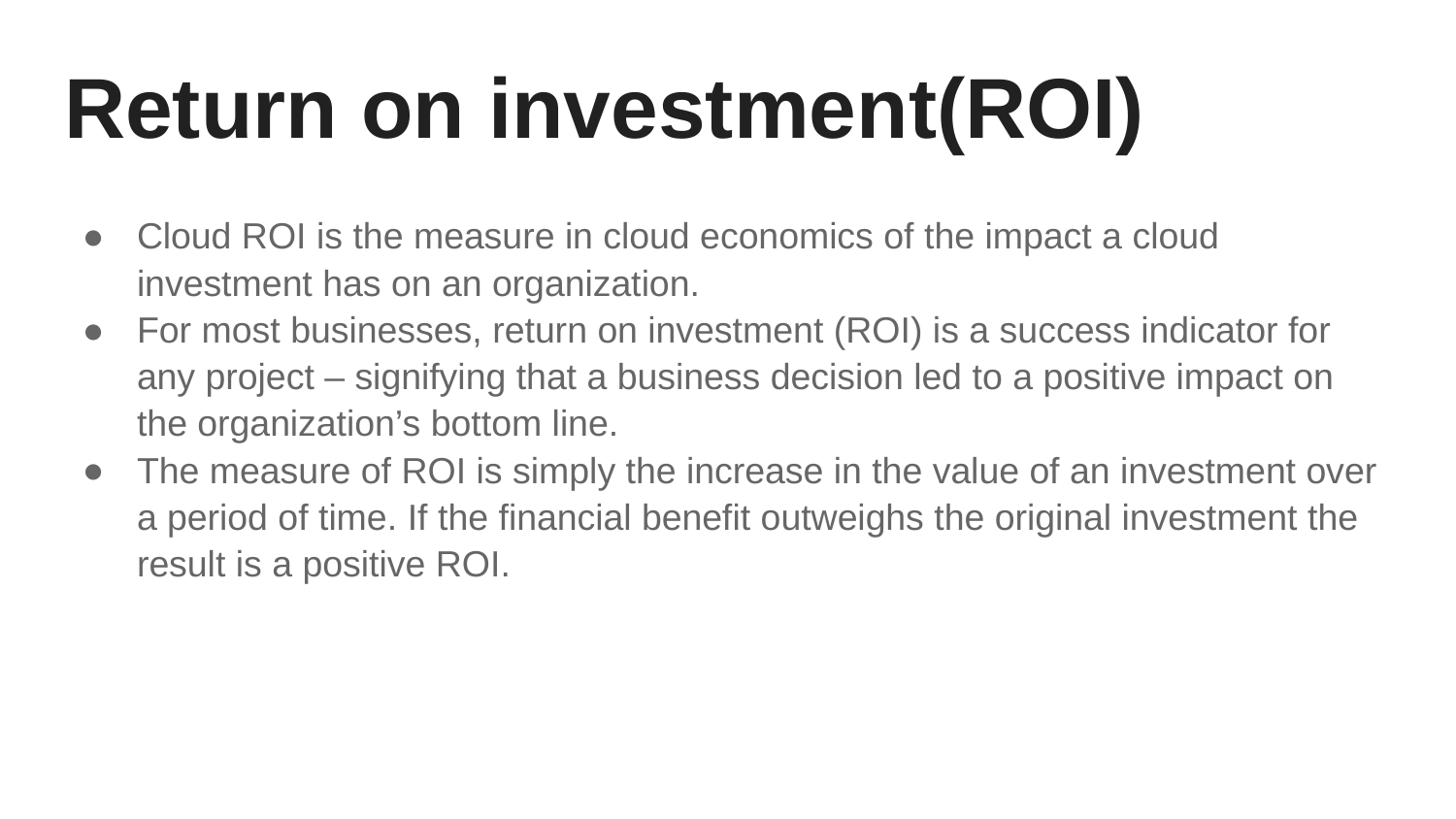

# Return on investment(ROI)
Cloud ROI is the measure in cloud economics of the impact a cloud investment has on an organization.
For most businesses, return on investment (ROI) is a success indicator for any project – signifying that a business decision led to a positive impact on the organization’s bottom line.
The measure of ROI is simply the increase in the value of an investment over a period of time. If the financial benefit outweighs the original investment the result is a positive ROI.